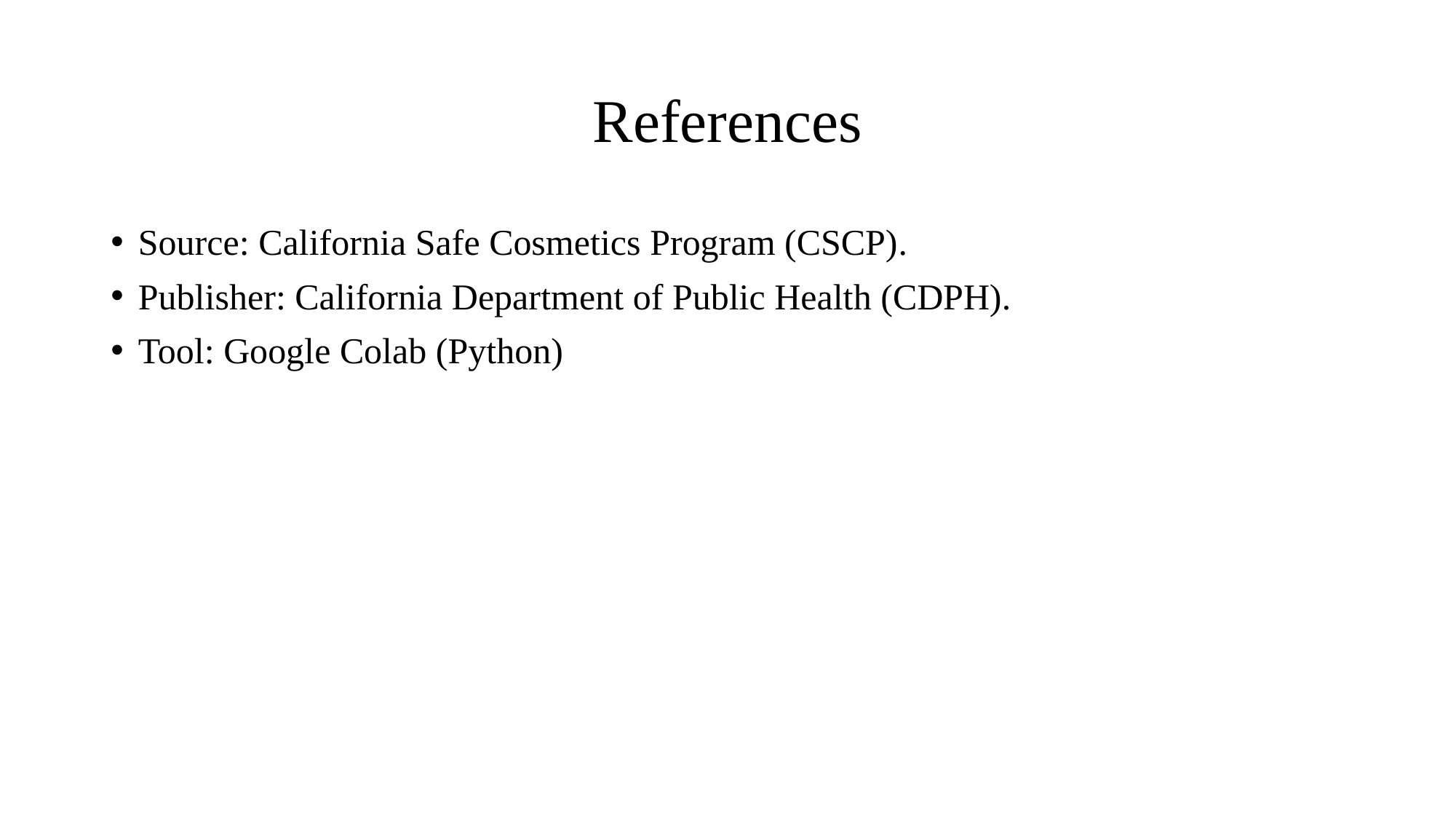

# References
Source: California Safe Cosmetics Program (CSCP).
Publisher: California Department of Public Health (CDPH).
Tool: Google Colab (Python)